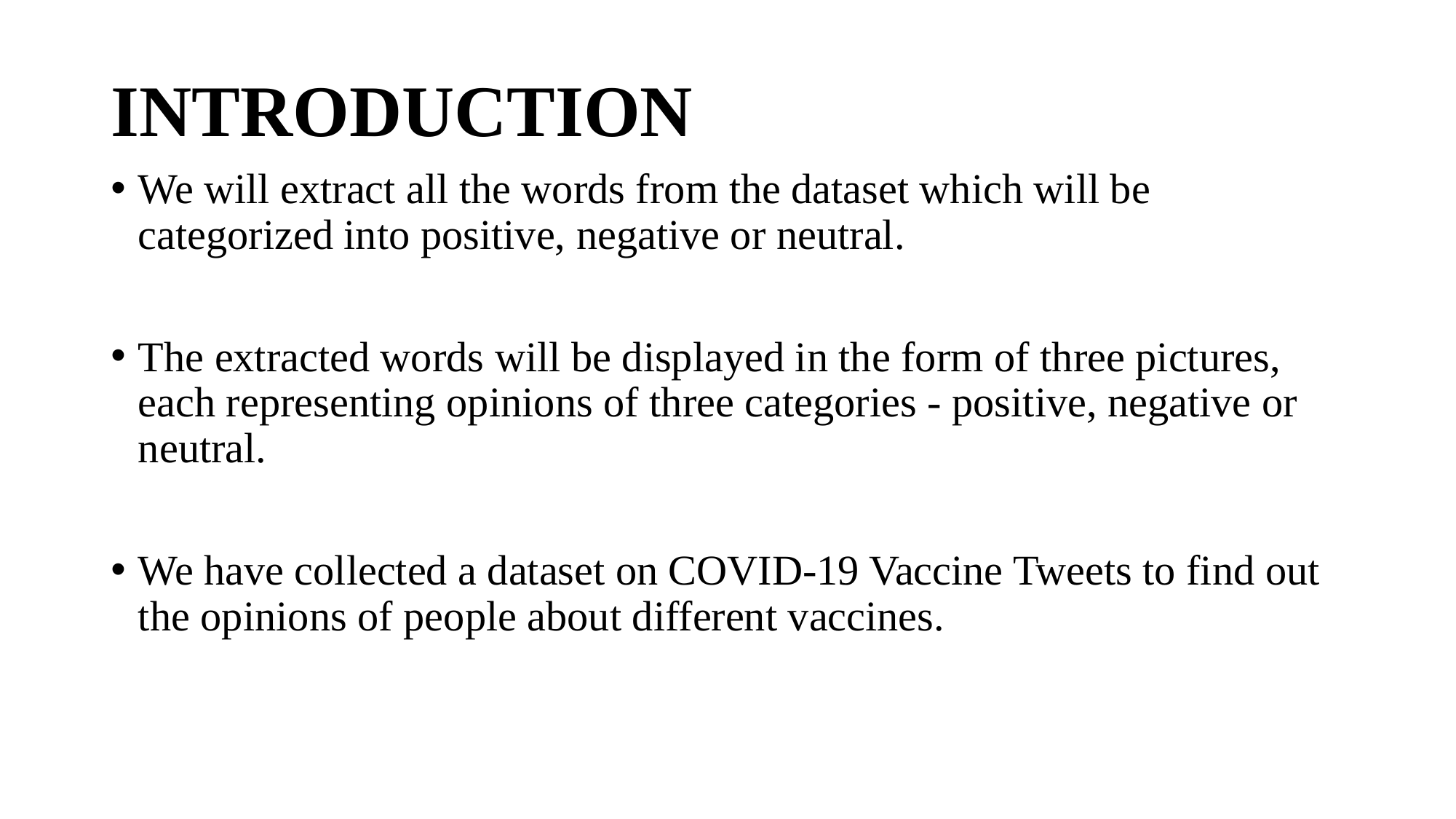

INTRODUCTION
We will extract all the words from the dataset which will be categorized into positive, negative or neutral.

The extracted words will be displayed in the form of three pictures, each representing opinions of three categories - positive, negative or neutral.

We have collected a dataset on COVID-19 Vaccine Tweets to find out the opinions of people about different vaccines.